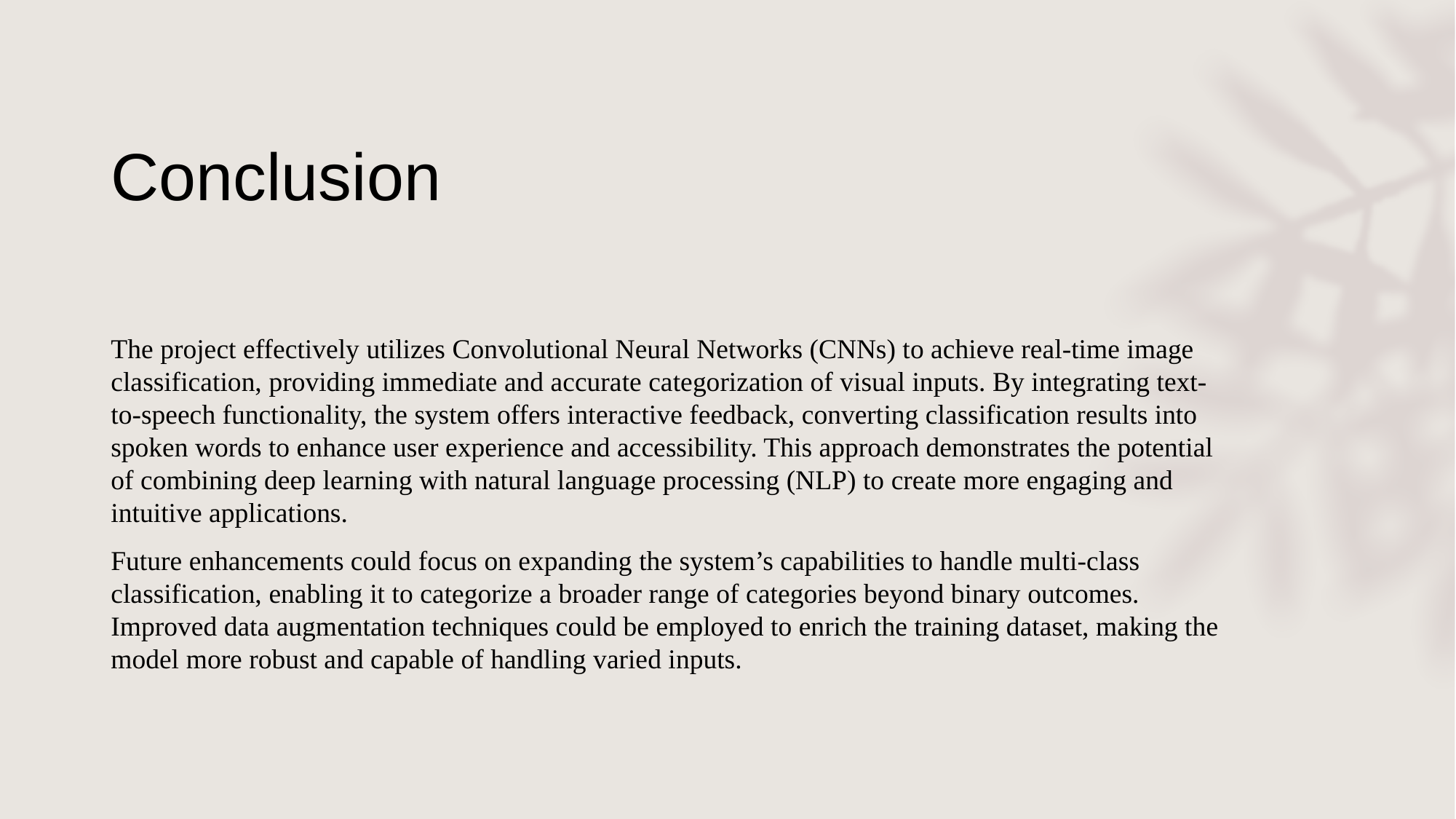

# Conclusion
The project effectively utilizes Convolutional Neural Networks (CNNs) to achieve real-time image classification, providing immediate and accurate categorization of visual inputs. By integrating text-to-speech functionality, the system offers interactive feedback, converting classification results into spoken words to enhance user experience and accessibility. This approach demonstrates the potential of combining deep learning with natural language processing (NLP) to create more engaging and intuitive applications.
Future enhancements could focus on expanding the system’s capabilities to handle multi-class classification, enabling it to categorize a broader range of categories beyond binary outcomes. Improved data augmentation techniques could be employed to enrich the training dataset, making the model more robust and capable of handling varied inputs.